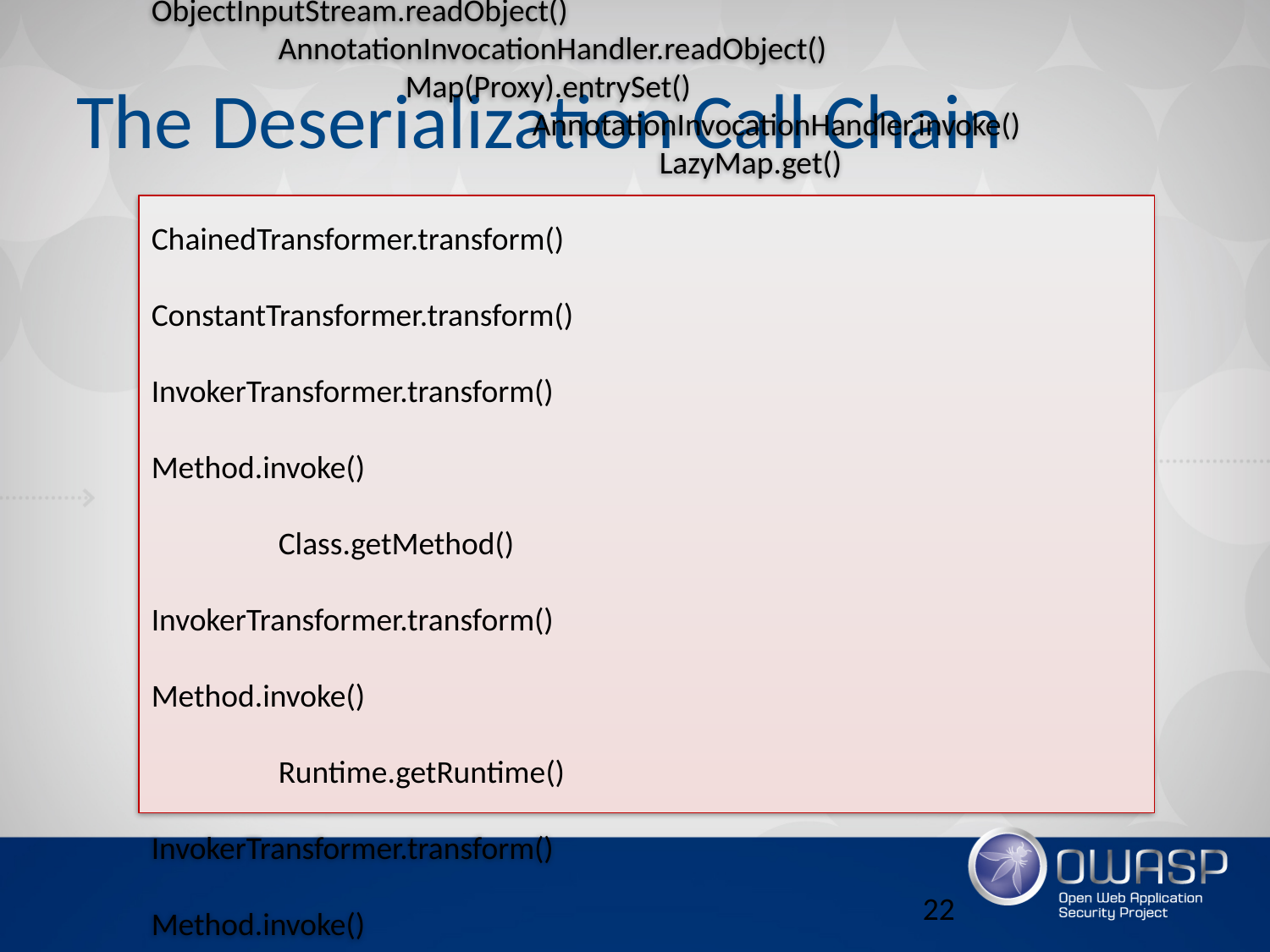

# The Deserialization Call Chain
ObjectInputStream.readObject()
	AnnotationInvocationHandler.readObject()
		Map(Proxy).entrySet()
			AnnotationInvocationHandler.invoke()
				LazyMap.get()
					ChainedTransformer.transform()
						ConstantTransformer.transform()
						InvokerTransformer.transform()
							Method.invoke()
								Class.getMethod()
						InvokerTransformer.transform()
							Method.invoke()
								Runtime.getRuntime()
						InvokerTransformer.transform()
							Method.invoke()
								Runtime.exec()
22